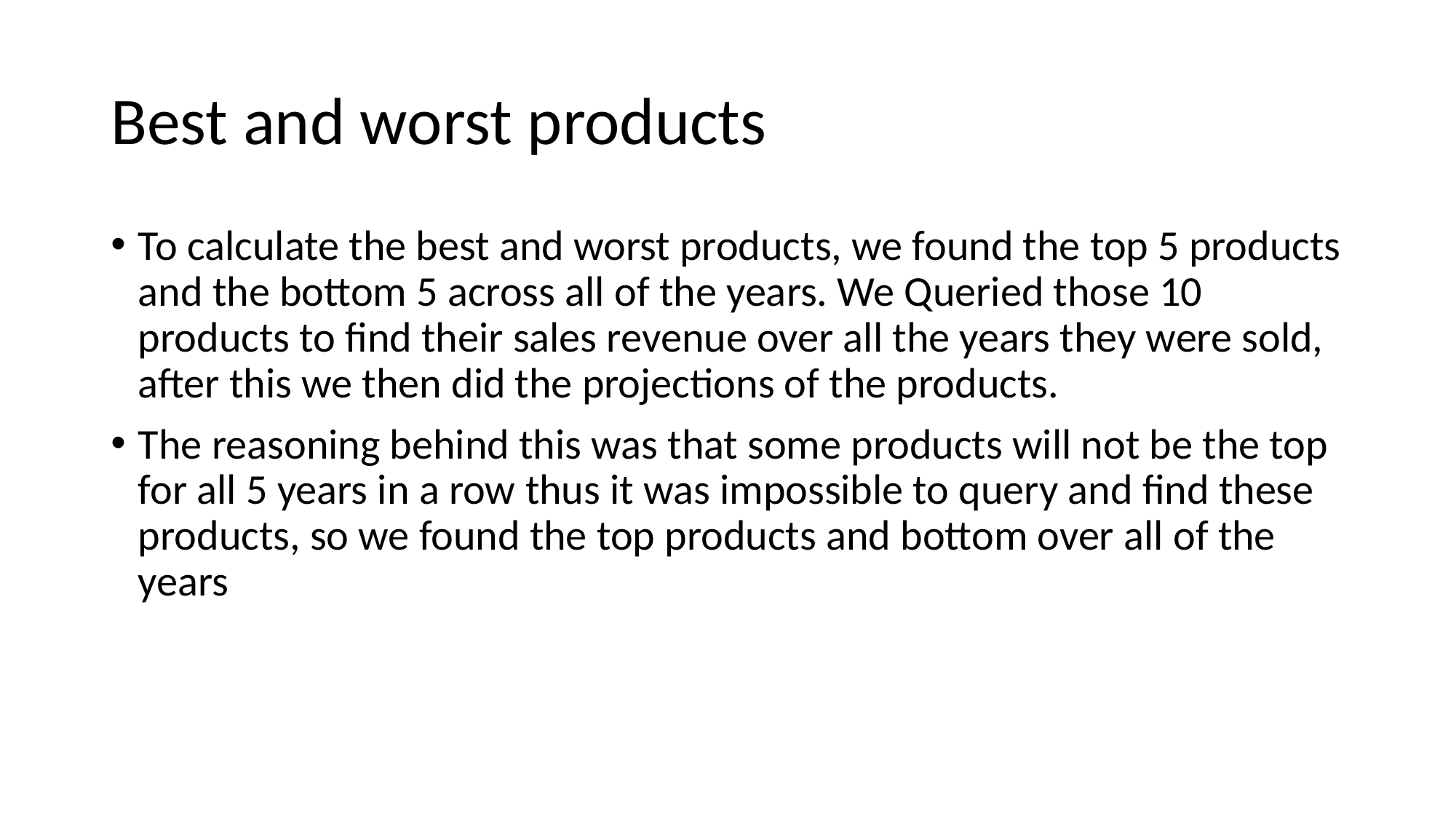

# Best and worst products
To calculate the best and worst products, we found the top 5 products and the bottom 5 across all of the years. We Queried those 10 products to find their sales revenue over all the years they were sold, after this we then did the projections of the products.
The reasoning behind this was that some products will not be the top for all 5 years in a row thus it was impossible to query and find these products, so we found the top products and bottom over all of the years